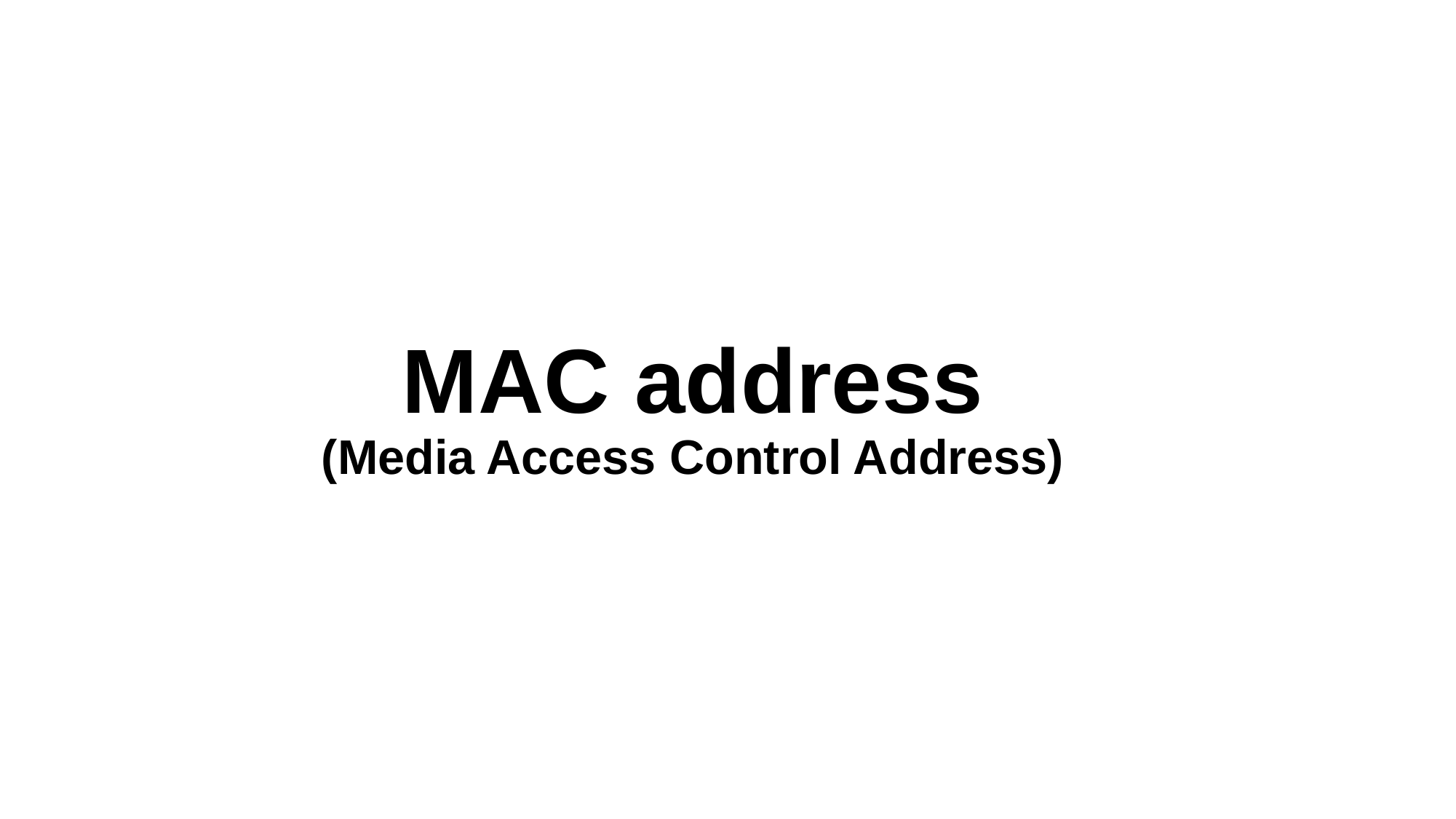

# MAC address (Media Access Control Address)